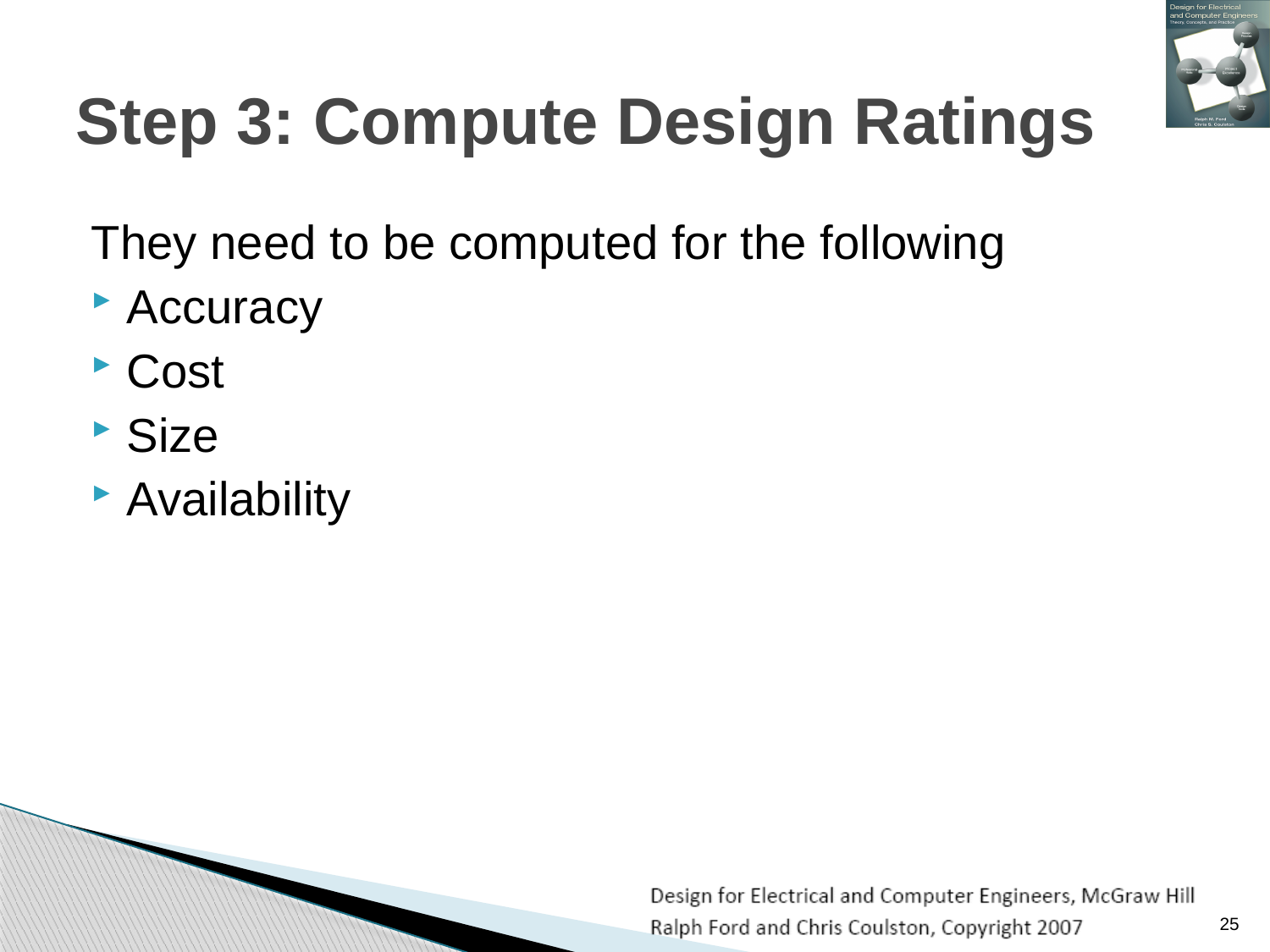

# Step 3: Compute Design Ratings
They need to be computed for the following
Accuracy
Cost
Size
Availability
25